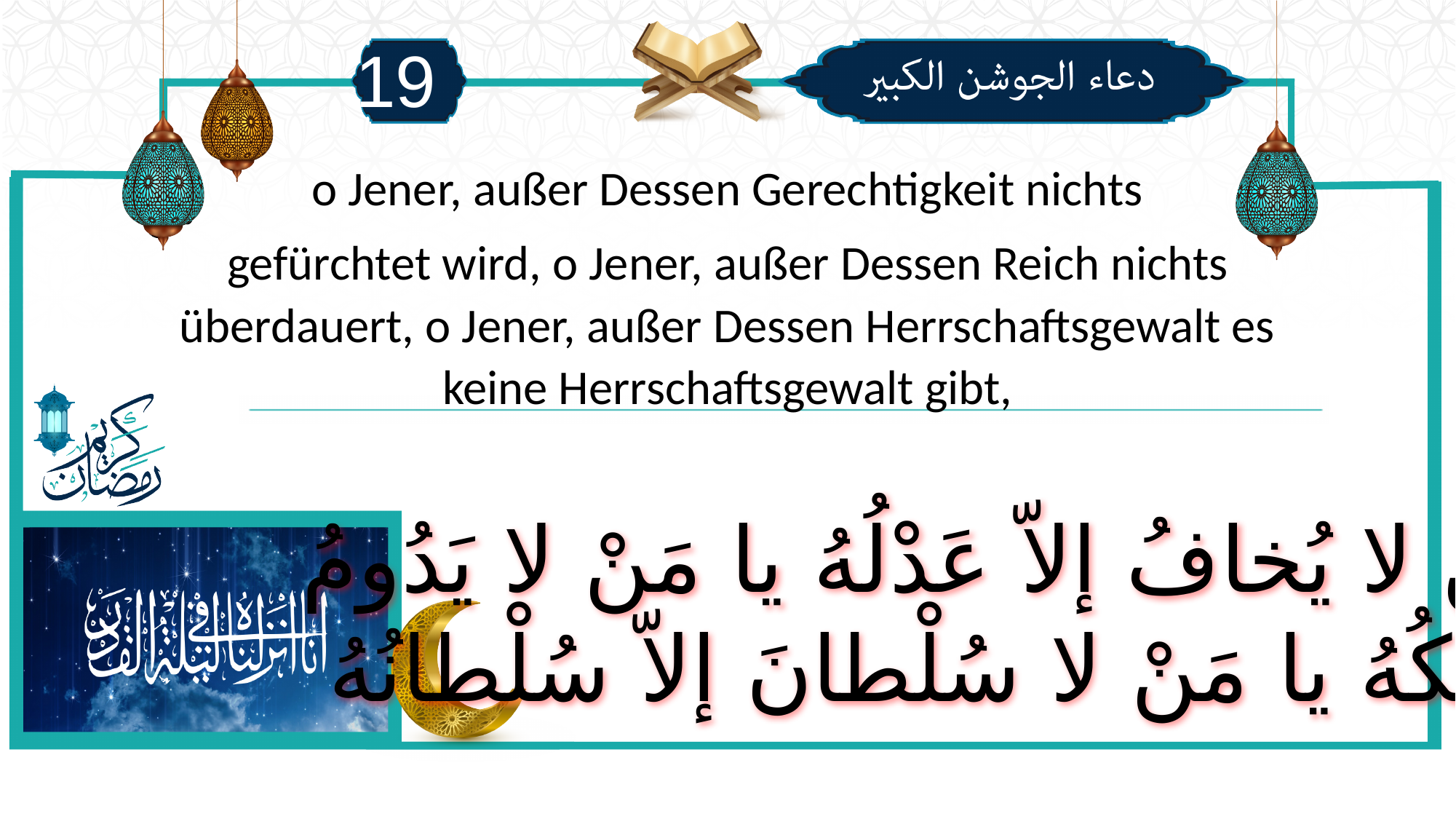

19
 o Jener, außer Dessen Gerechtigkeit nichts
gefürchtet wird, o Jener, außer Dessen Reich nichts überdauert, o Jener, außer Dessen Herrschaftsgewalt es keine Herrschaftsgewalt gibt,
يا مَنْ لا يُخافُ إلاّ عَدْلُهُ يا مَنْ لا يَدُومُ
 إلاّ مُلْكُهُ يا مَنْ لا سُلْطانَ إلاّ سُلْطانُهُ